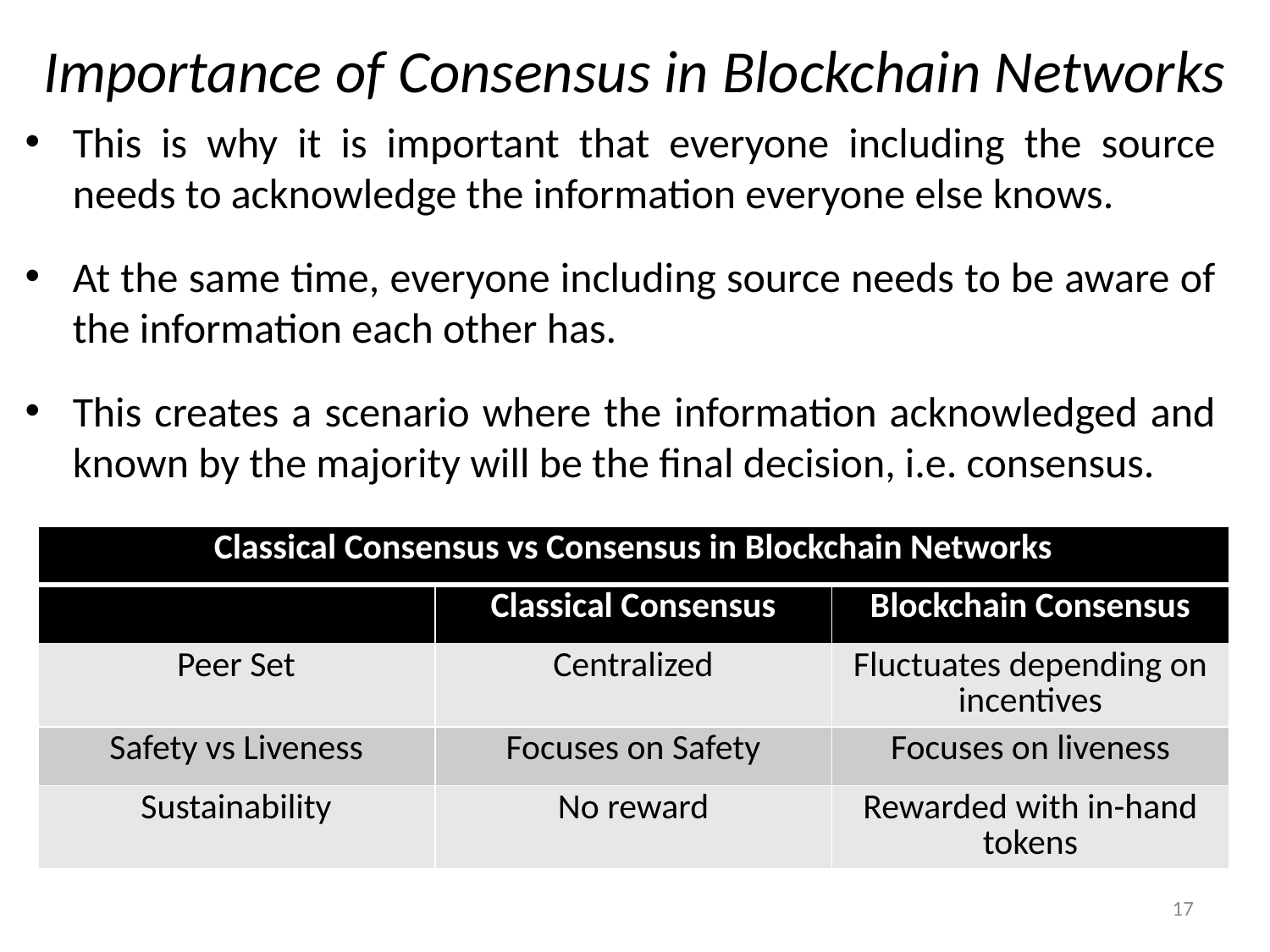

# Importance of Consensus in Blockchain Networks
This is why it is important that everyone including the source needs to acknowledge the information everyone else knows.

At the same time, everyone including source needs to be aware of the information each other has.

This creates a scenario where the information acknowledged and known by the majority will be the final decision, i.e. consensus.
| Classical Consensus vs Consensus in Blockchain Networks |  |  |
| --- | --- | --- |
|  | Classical Consensus | Blockchain Consensus |
| Peer Set | Centralized | Fluctuates depending on incentives |
| Safety vs Liveness | Focuses on Safety | Focuses on liveness |
| Sustainability | No reward | Rewarded with in-hand tokens |
17